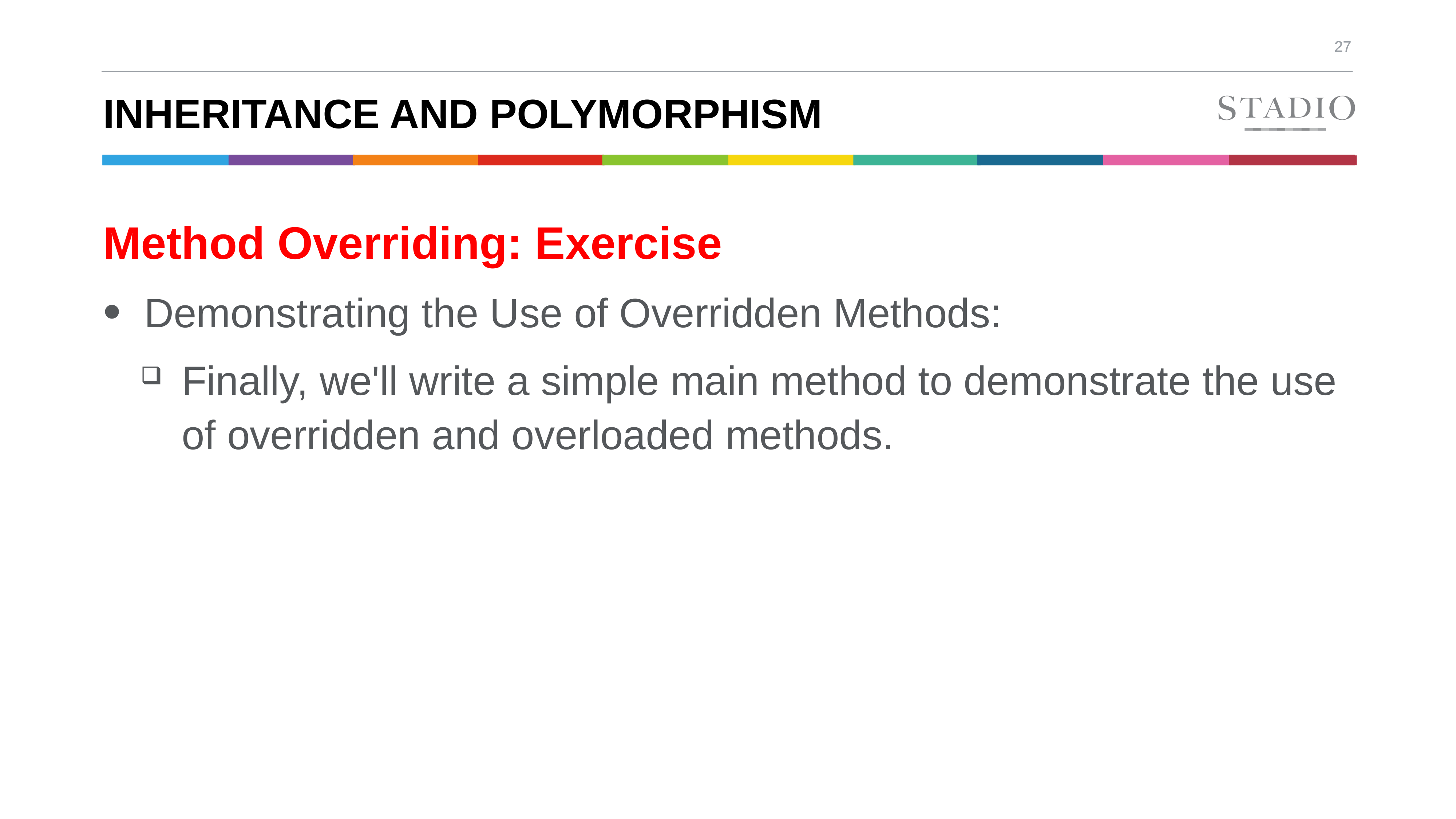

# Inheritance and polymorphism

Method Overriding: Exercise
Demonstrating the Use of Overridden Methods:
Finally, we'll write a simple main method to demonstrate the use of overridden and overloaded methods.